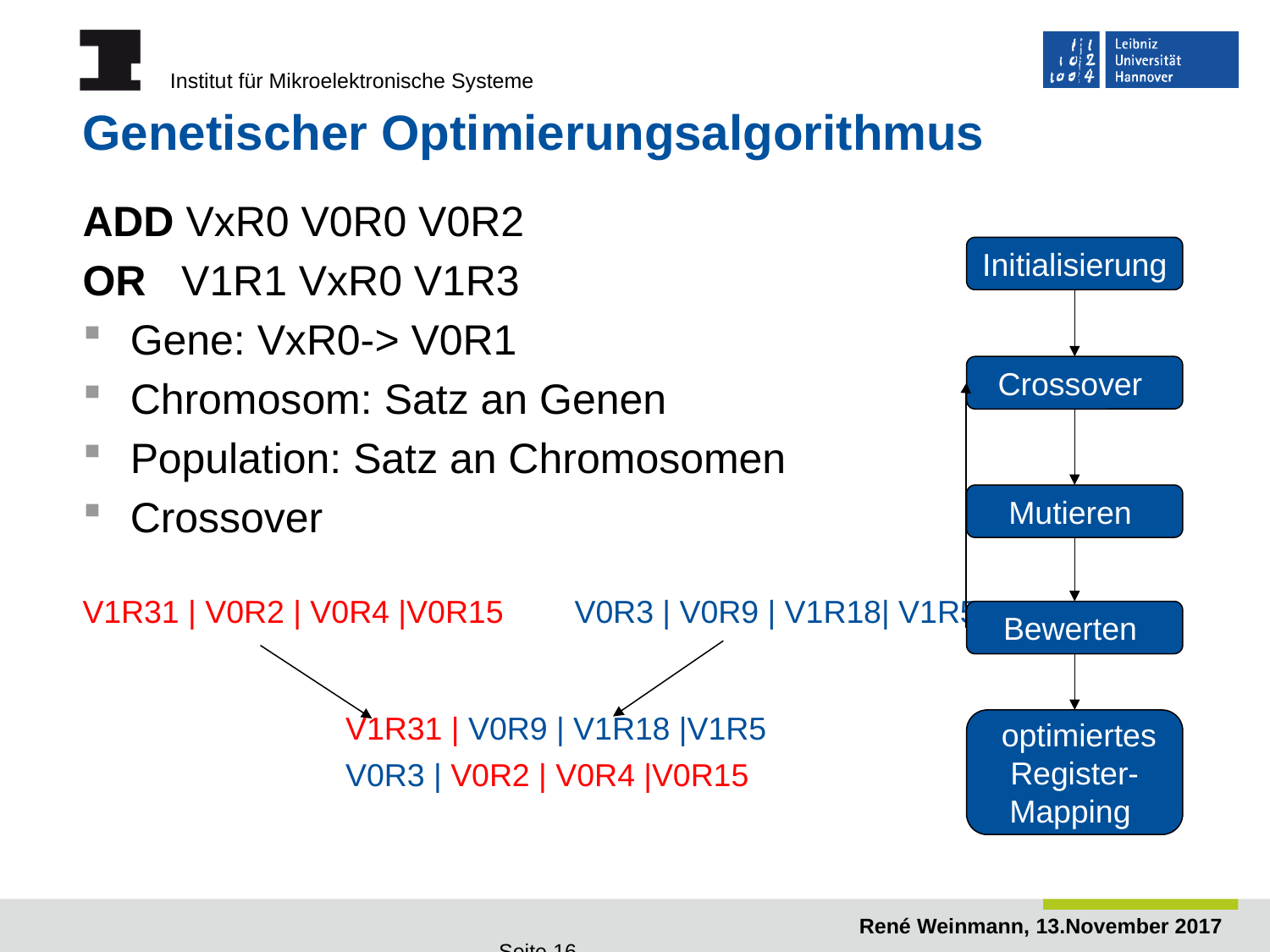

# Genetischer Optimierungsalgorithmus
ADD VxR0 V0R0 V0R2
OR   V1R1 VxR0 V1R3
Gene: VxR0-> V0R1
Chromosom: Satz an Genen
Population: Satz an Chromosomen
Crossover

V1R31 | V0R2 | V0R4 |V0R15        V0R3 | V0R9 | V1R18| V1R5

		 V1R31 | V0R9 | V1R18 |V1R5
		 V0R3 | V0R2 | V0R4 |V0R15

Initialisierung
Crossover
Mutieren
Bewerten
 optimiertes Register- Mapping